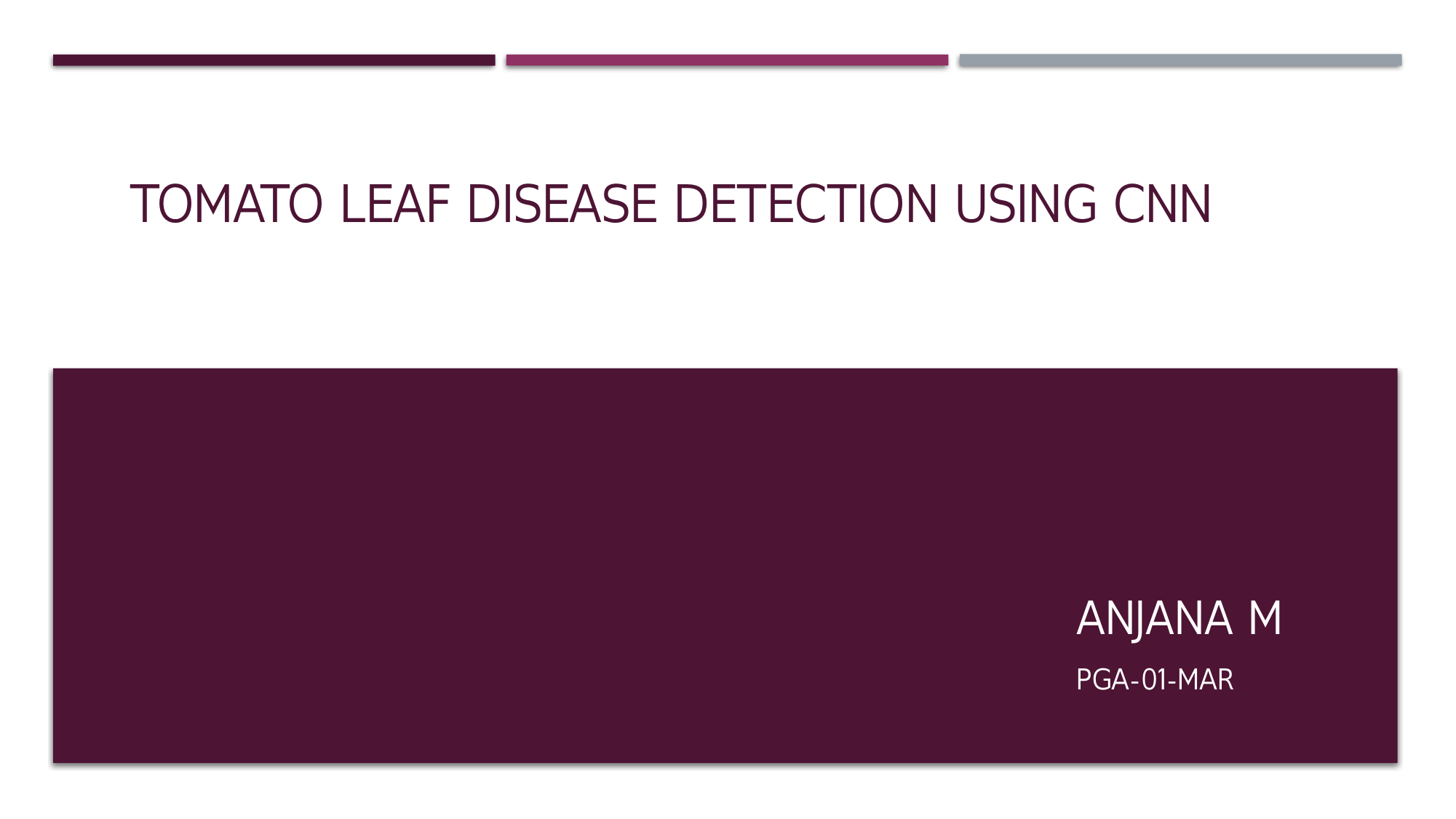

# Tomato leaf disease detection using CNN
Anjana M
Pga-01-mar